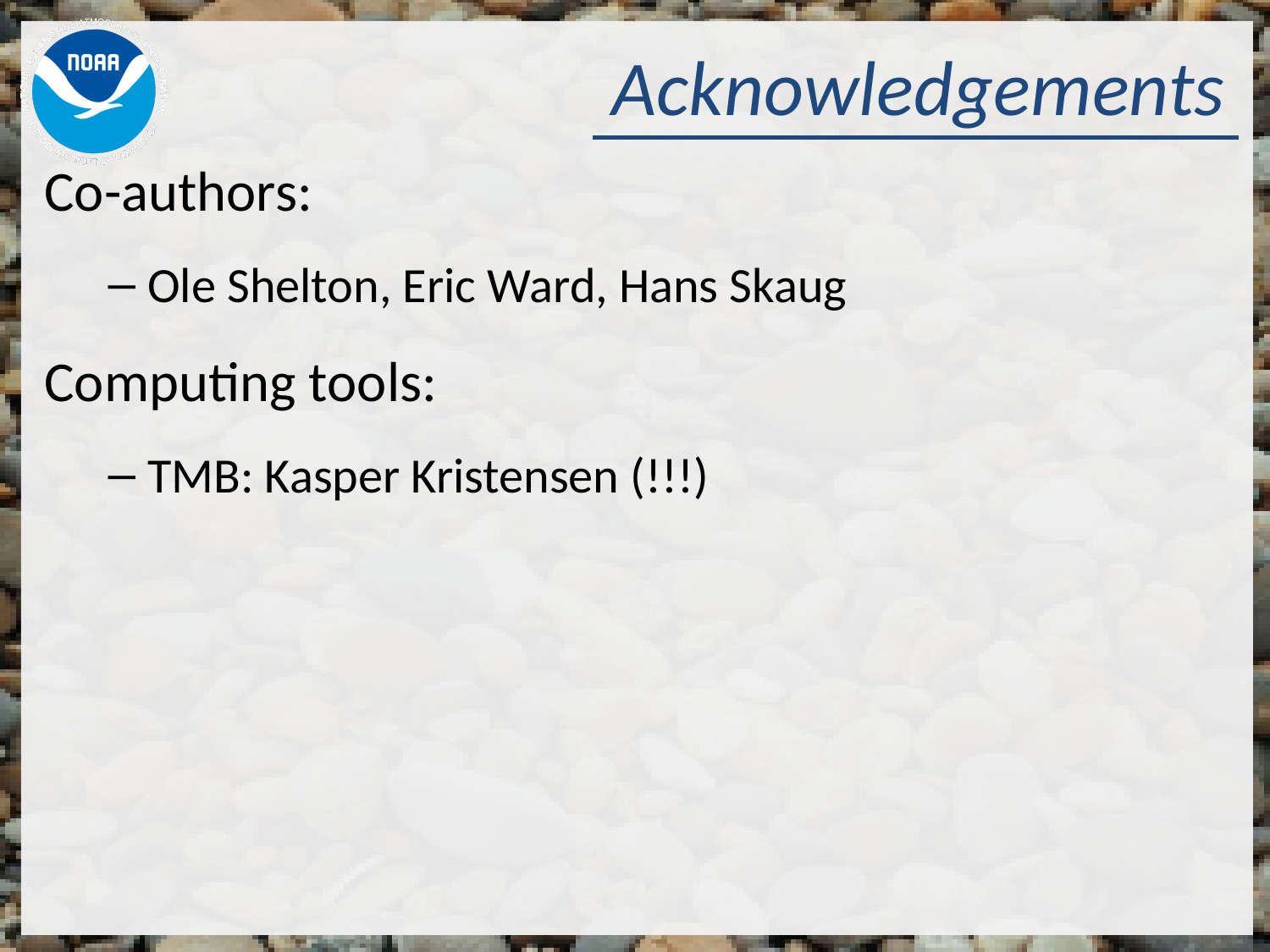

# Acknowledgements
Co-authors:
Ole Shelton, Eric Ward, Hans Skaug
Computing tools:
TMB: Kasper Kristensen (!!!)